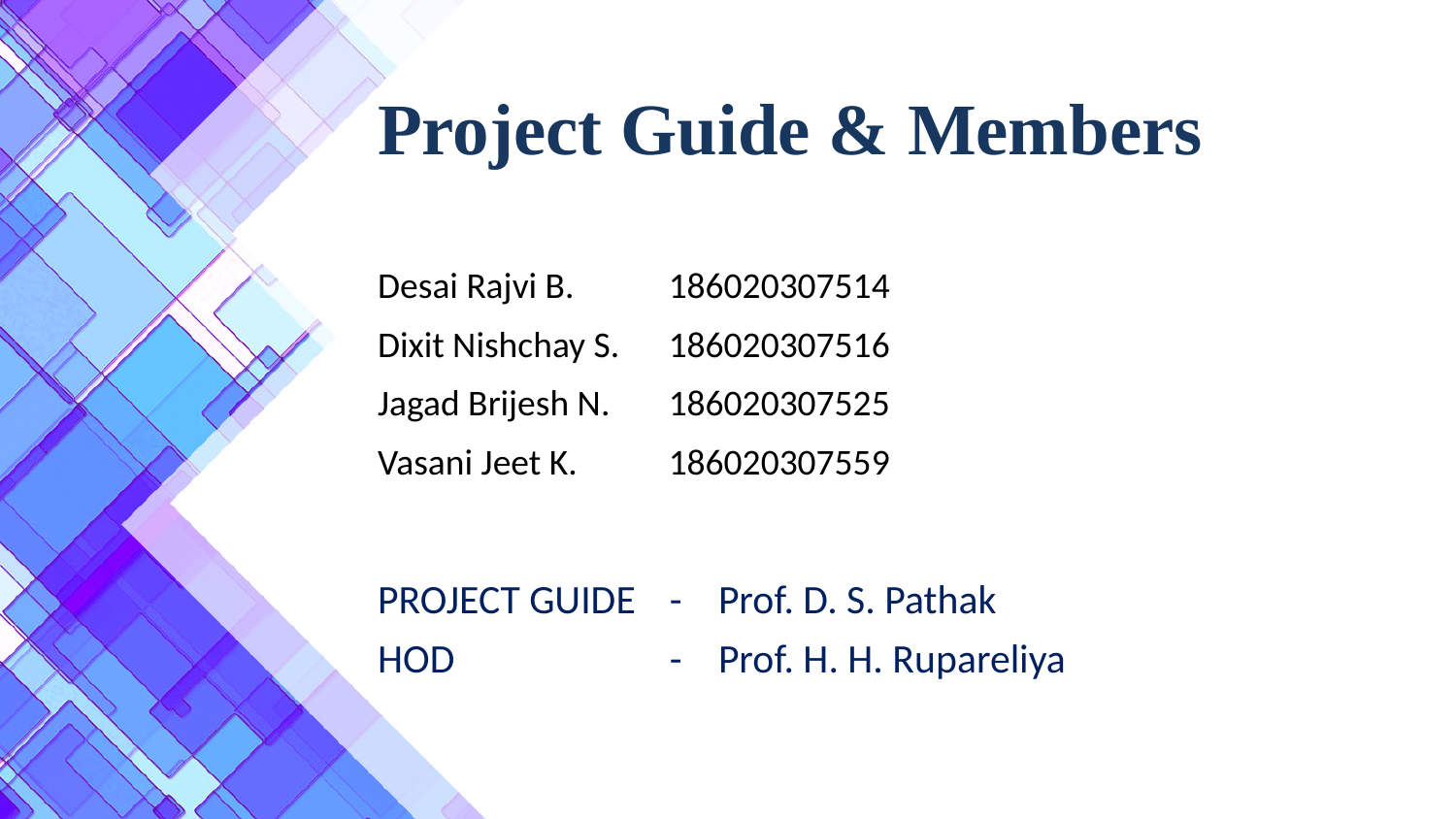

# Project Guide & Members
| Desai Rajvi B. | 186020307514 |
| --- | --- |
| Dixit Nishchay S. | 186020307516 |
| Jagad Brijesh N. | 186020307525 |
| Vasani Jeet K. | 186020307559 |
| PROJECT GUIDE | - | Prof. D. S. Pathak |
| --- | --- | --- |
| HOD | - | Prof. H. H. Rupareliya |